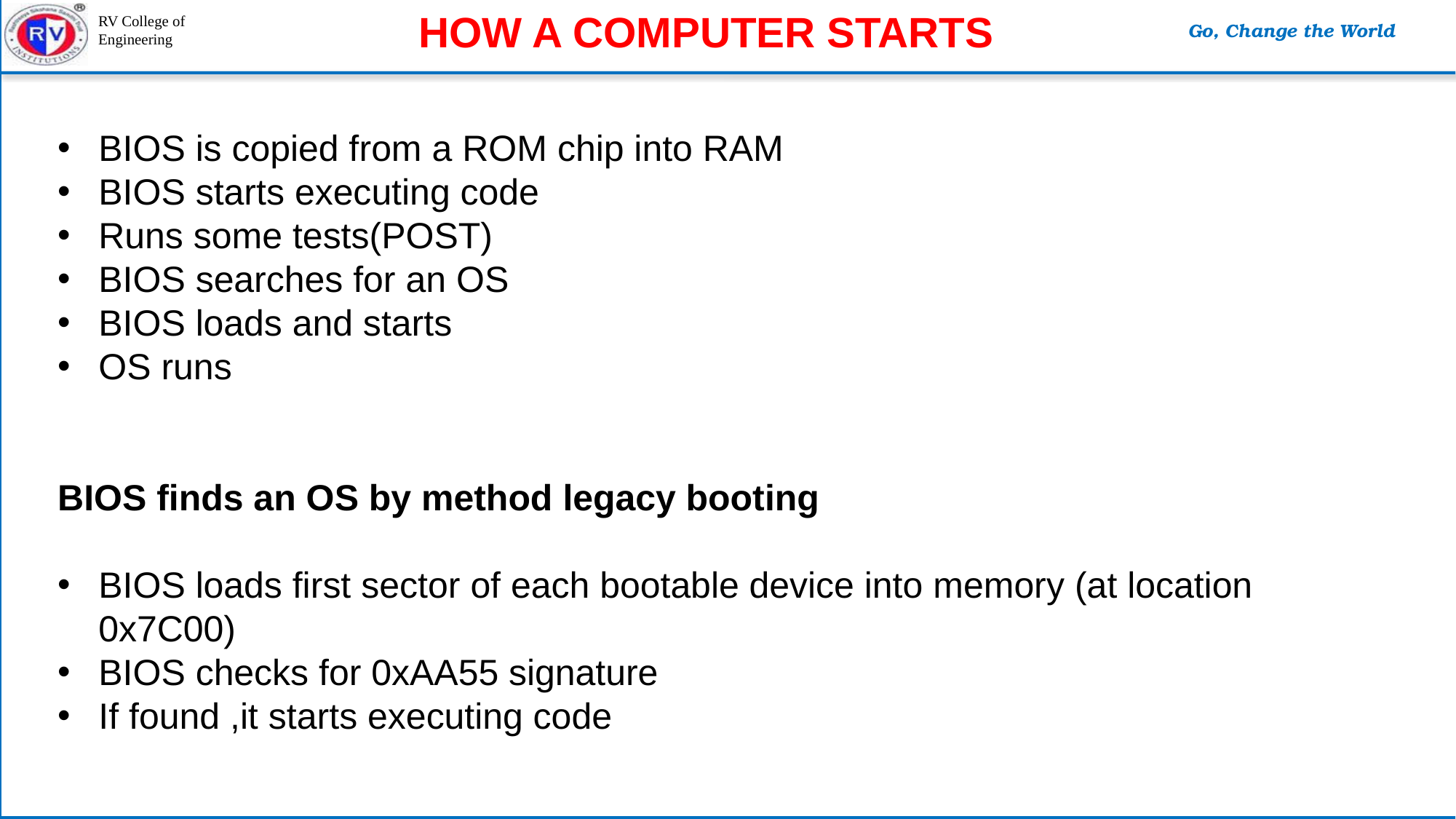

HOW A COMPUTER STARTS
BIOS is copied from a ROM chip into RAM
BIOS starts executing code
Runs some tests(POST)
BIOS searches for an OS
BIOS loads and starts
OS runs

BIOS finds an OS by method legacy booting

BIOS loads first sector of each bootable device into memory (at location 0x7C00)
BIOS checks for 0xAA55 signature
If found ,it starts executing code